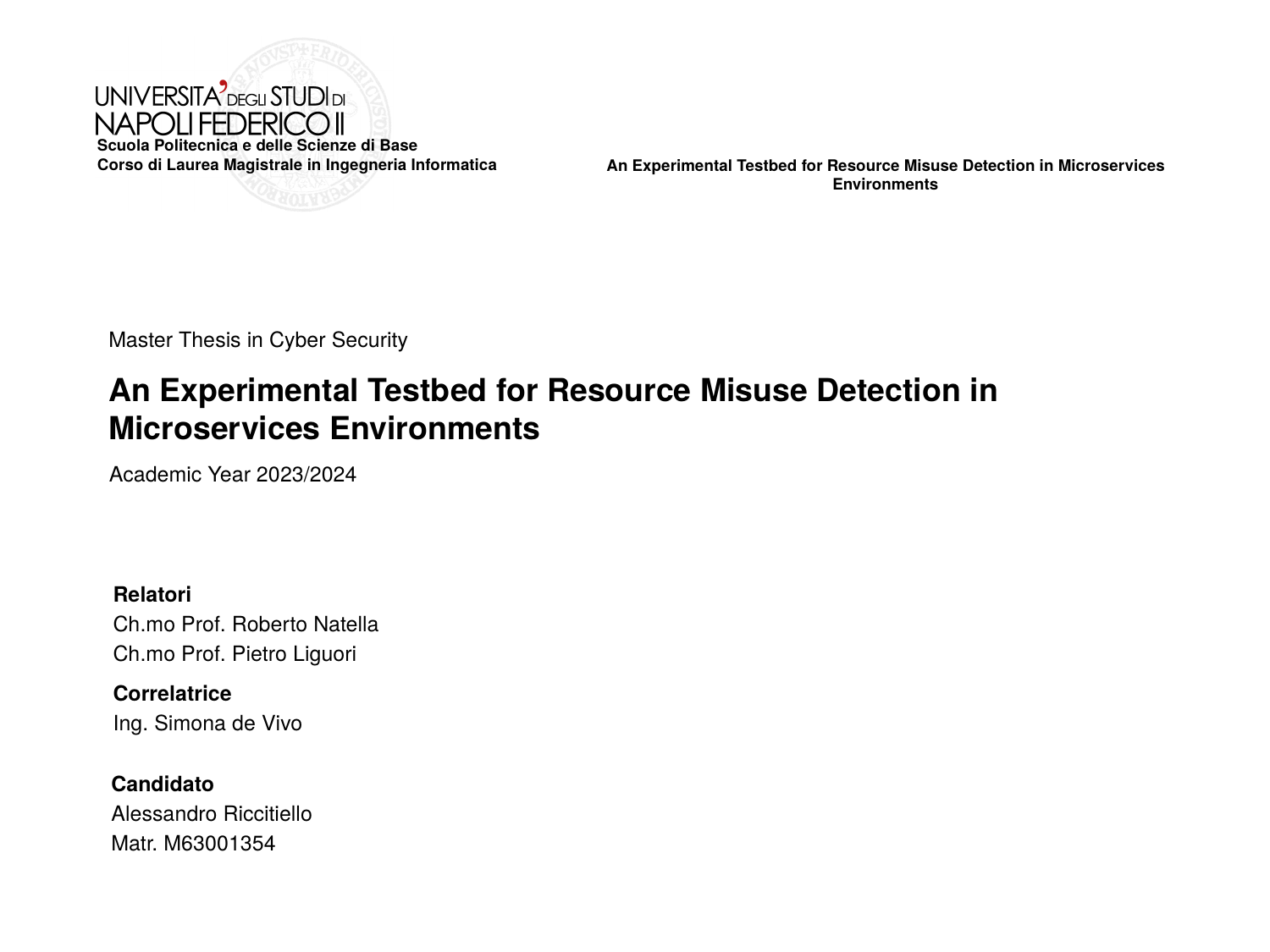

Master Thesis in Cyber Security
# An Experimental Testbed for Resource Misuse Detection in Microservices Environments
Academic Year 2023/2024
Relatori
Ch.mo Prof. Roberto Natella
Ch.mo Prof. Pietro Liguori
Correlatrice
Ing. Simona de Vivo
Candidato
Alessandro Riccitiello
Matr. M63001354